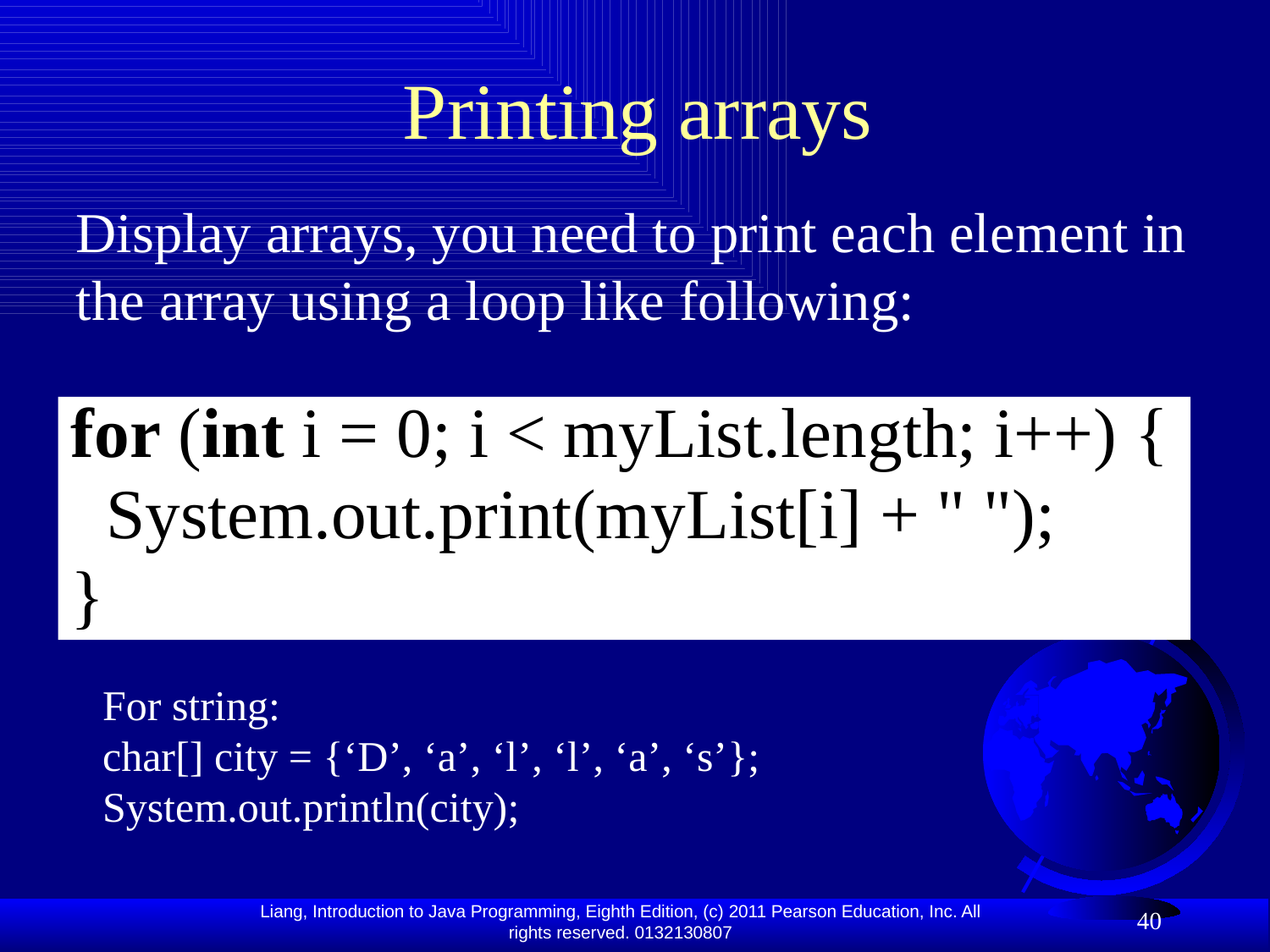

# Printing arrays
Display arrays, you need to print each element in the array using a loop like following:

for (int i = 0; i < myList.length; i++) {
  System.out.print(myList[i] + " ");
}

For string:
char[] city = {‘D’, ‘a’, ‘l’, ‘l’, ‘a’, ‘s’};
System.out.println(city);
40